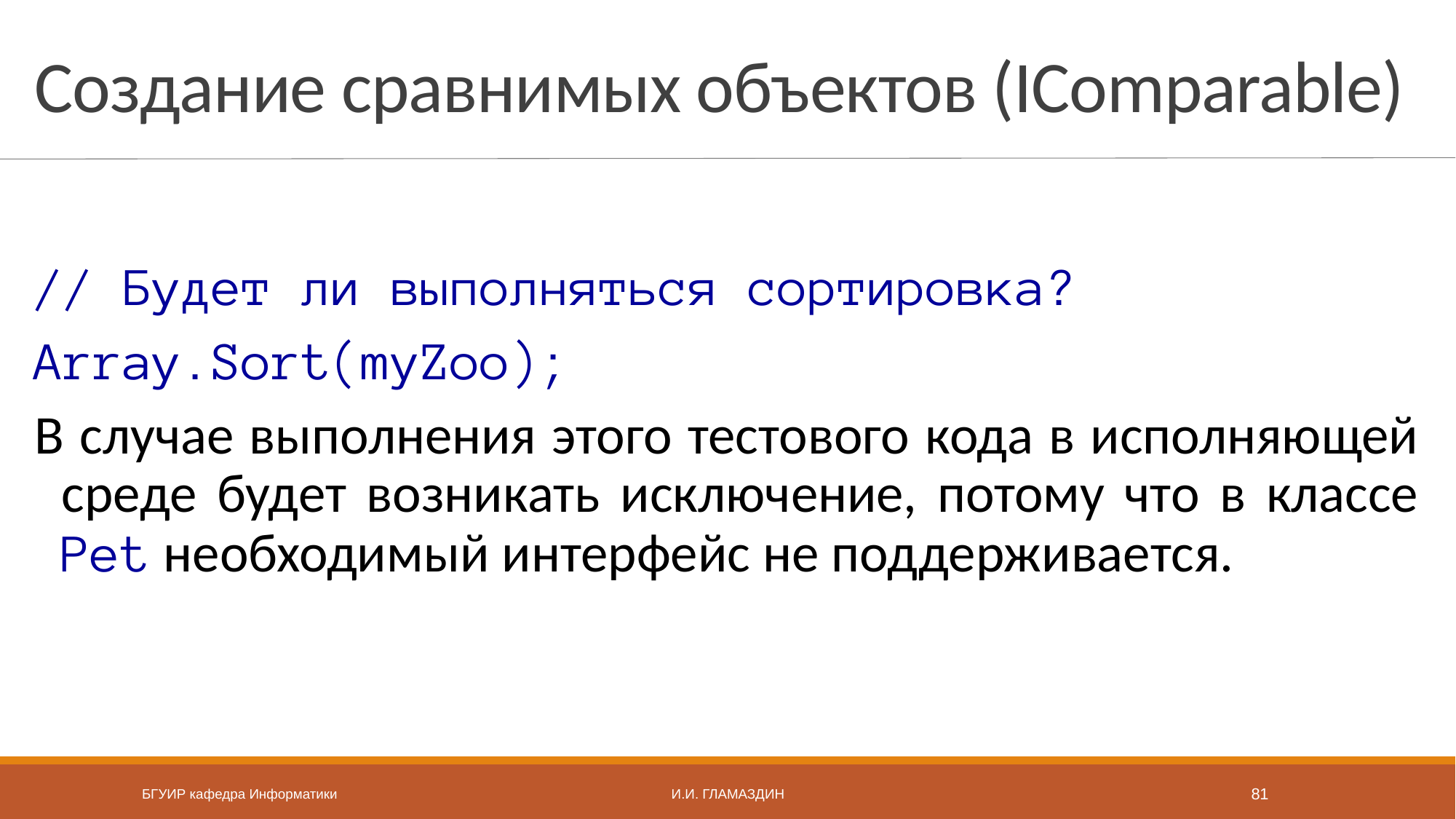

# Создание сравнимых объектов (IComparable)
// Будет ли выполняться сортировка?
Array.Sort(myZoo);
В случае выполнения этого тестового кода в исполняющей среде будет возникать исключение, потому что в классе Pet необходимый интерфейс не поддерживается.

БГУИР кафедра Информатики
И.И. Гламаздин
81